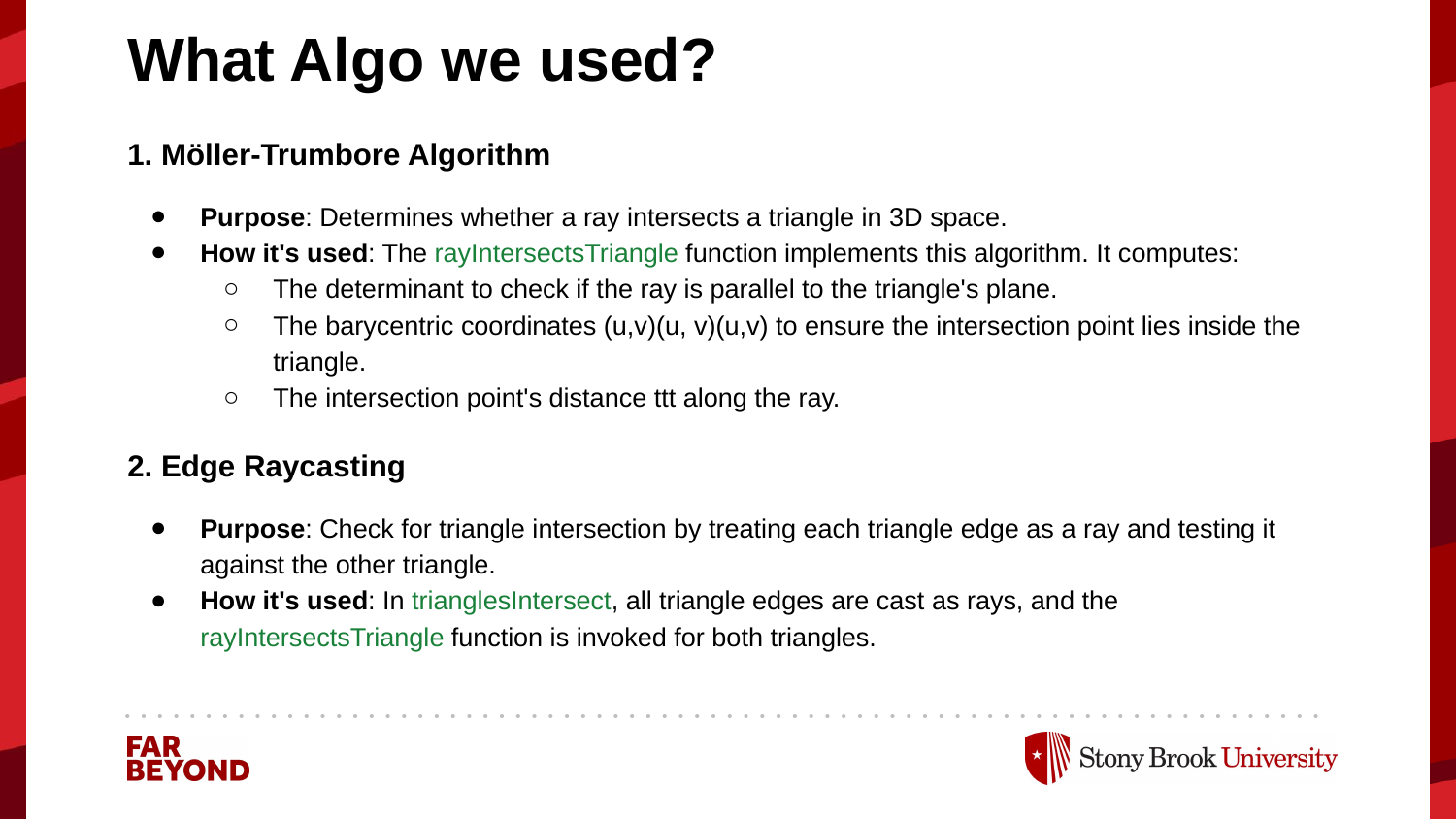

# What Algo we used?
1. Möller-Trumbore Algorithm
Purpose: Determines whether a ray intersects a triangle in 3D space.
How it's used: The rayIntersectsTriangle function implements this algorithm. It computes:
The determinant to check if the ray is parallel to the triangle's plane.
The barycentric coordinates (u,v)(u, v)(u,v) to ensure the intersection point lies inside the triangle.
The intersection point's distance ttt along the ray.
2. Edge Raycasting
Purpose: Check for triangle intersection by treating each triangle edge as a ray and testing it against the other triangle.
How it's used: In trianglesIntersect, all triangle edges are cast as rays, and the rayIntersectsTriangle function is invoked for both triangles.